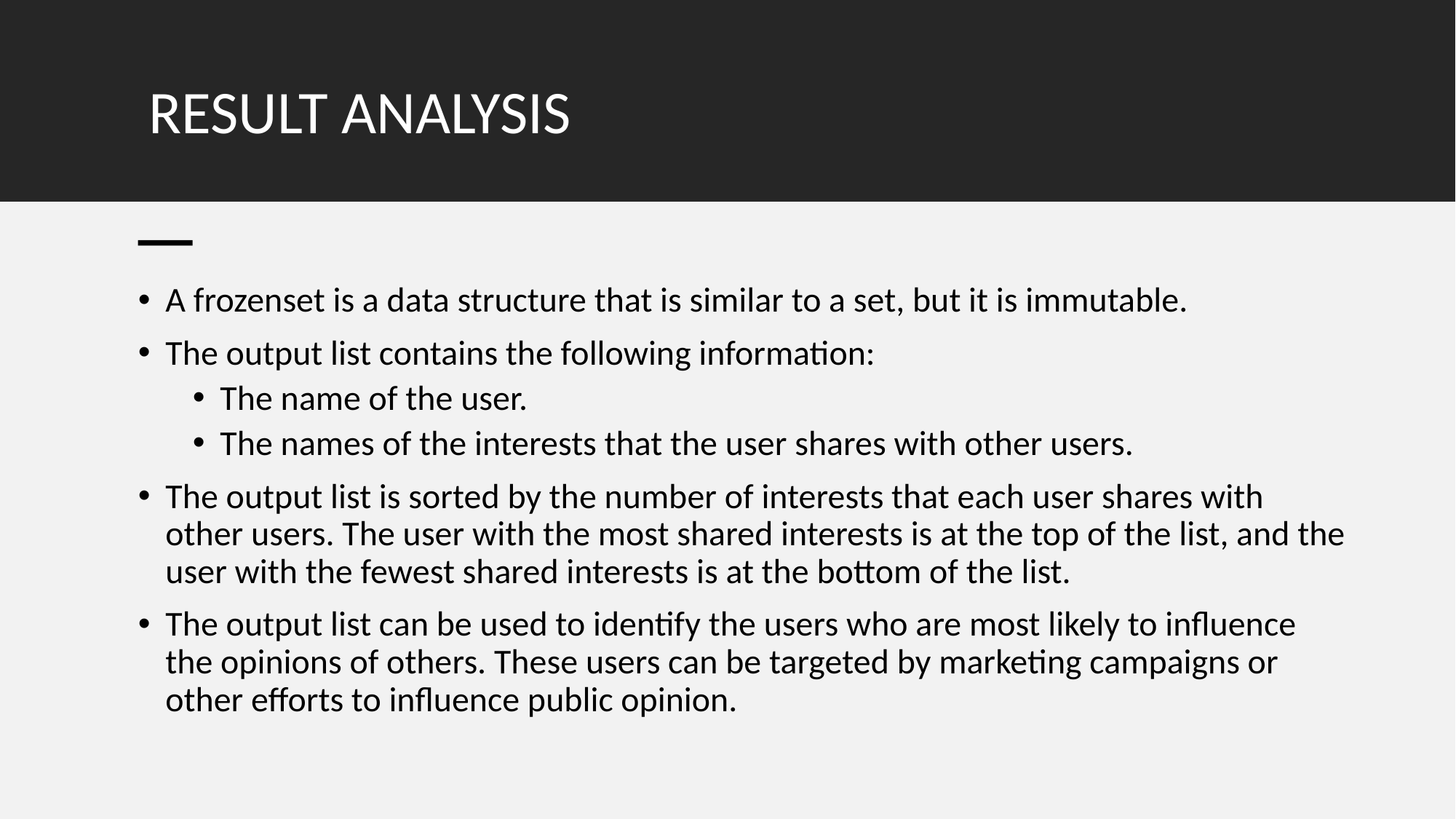

# RESULT ANALYSIS

A frozenset is a data structure that is similar to a set, but it is immutable.
The output list contains the following information:
The name of the user.
The names of the interests that the user shares with other users.
The output list is sorted by the number of interests that each user shares with other users. The user with the most shared interests is at the top of the list, and the user with the fewest shared interests is at the bottom of the list.
The output list can be used to identify the users who are most likely to influence the opinions of others. These users can be targeted by marketing campaigns or other efforts to influence public opinion.